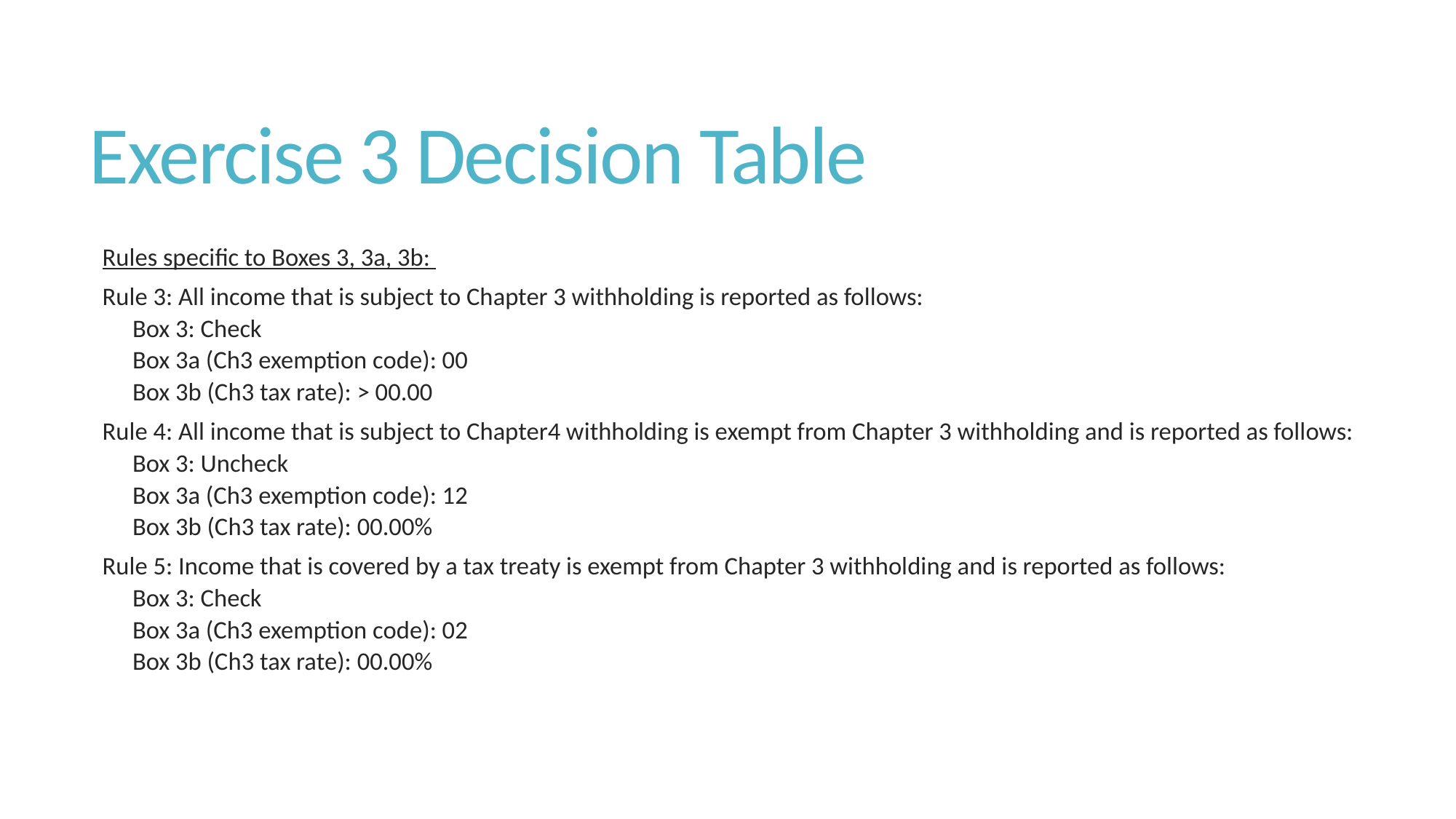

# Exercise 3 Decision Table
Rules specific to Boxes 3, 3a, 3b:
Rule 3: All income that is subject to Chapter 3 withholding is reported as follows:
Box 3: Check
Box 3a (Ch3 exemption code): 00
Box 3b (Ch3 tax rate): > 00.00
Rule 4: All income that is subject to Chapter4 withholding is exempt from Chapter 3 withholding and is reported as follows:
Box 3: Uncheck
Box 3a (Ch3 exemption code): 12
Box 3b (Ch3 tax rate): 00.00%
Rule 5: Income that is covered by a tax treaty is exempt from Chapter 3 withholding and is reported as follows:
Box 3: Check
Box 3a (Ch3 exemption code): 02
Box 3b (Ch3 tax rate): 00.00%